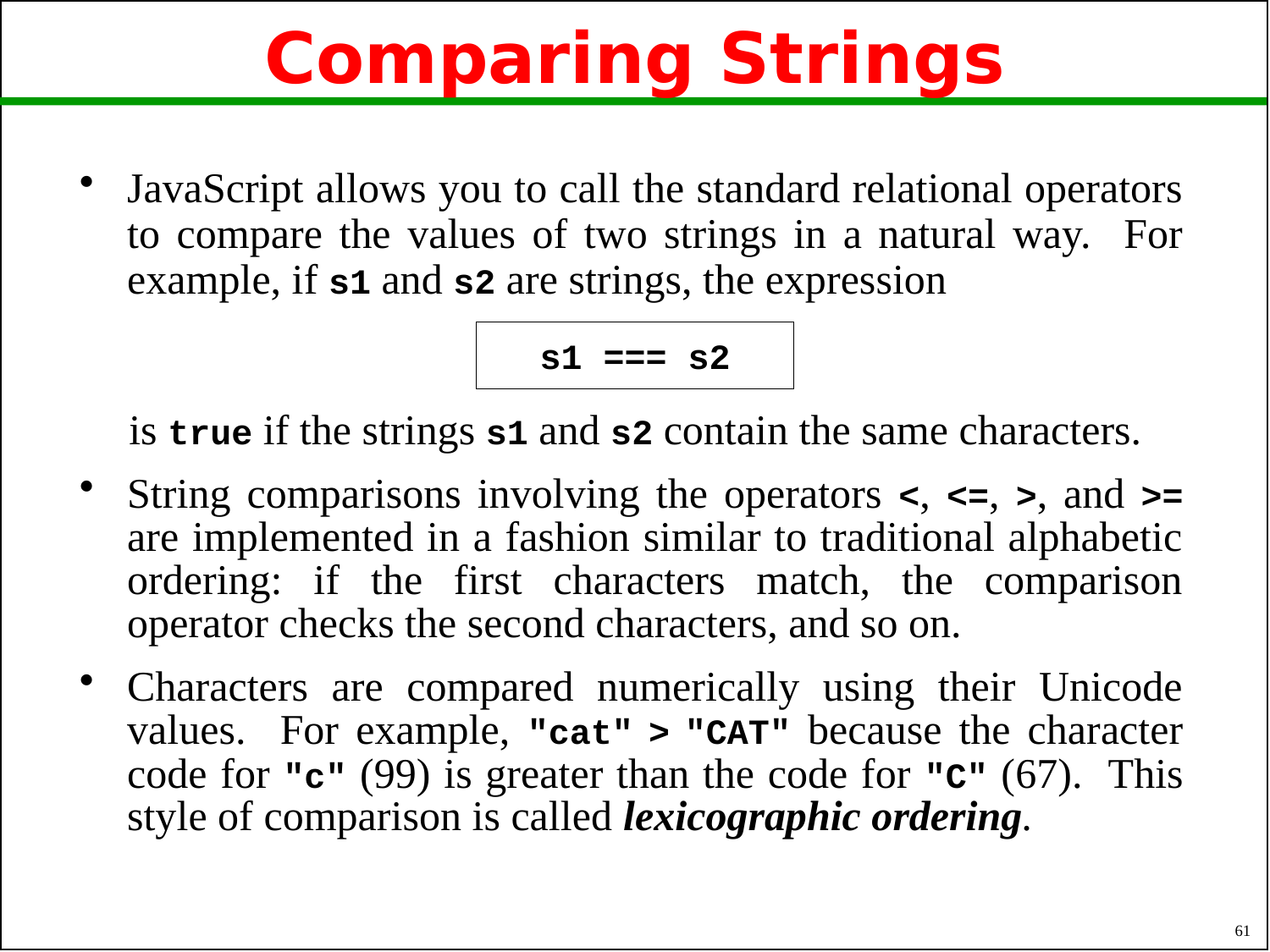

# Comparing Strings
JavaScript allows you to call the standard relational operators to compare the values of two strings in a natural way.  For example, if s1 and s2 are strings, the expression
s1 === s2
	is true if the strings s1 and s2 contain the same characters.
String comparisons involving the operators <, <=, >, and >= are implemented in a fashion similar to traditional alphabetic ordering: if the first characters match, the comparison operator checks the second characters, and so on.
Characters are compared numerically using their Unicode values.  For example, "cat" > "CAT" because the character code for "c" (99) is greater than the code for "C" (67).  This style of comparison is called lexicographic ordering.
61